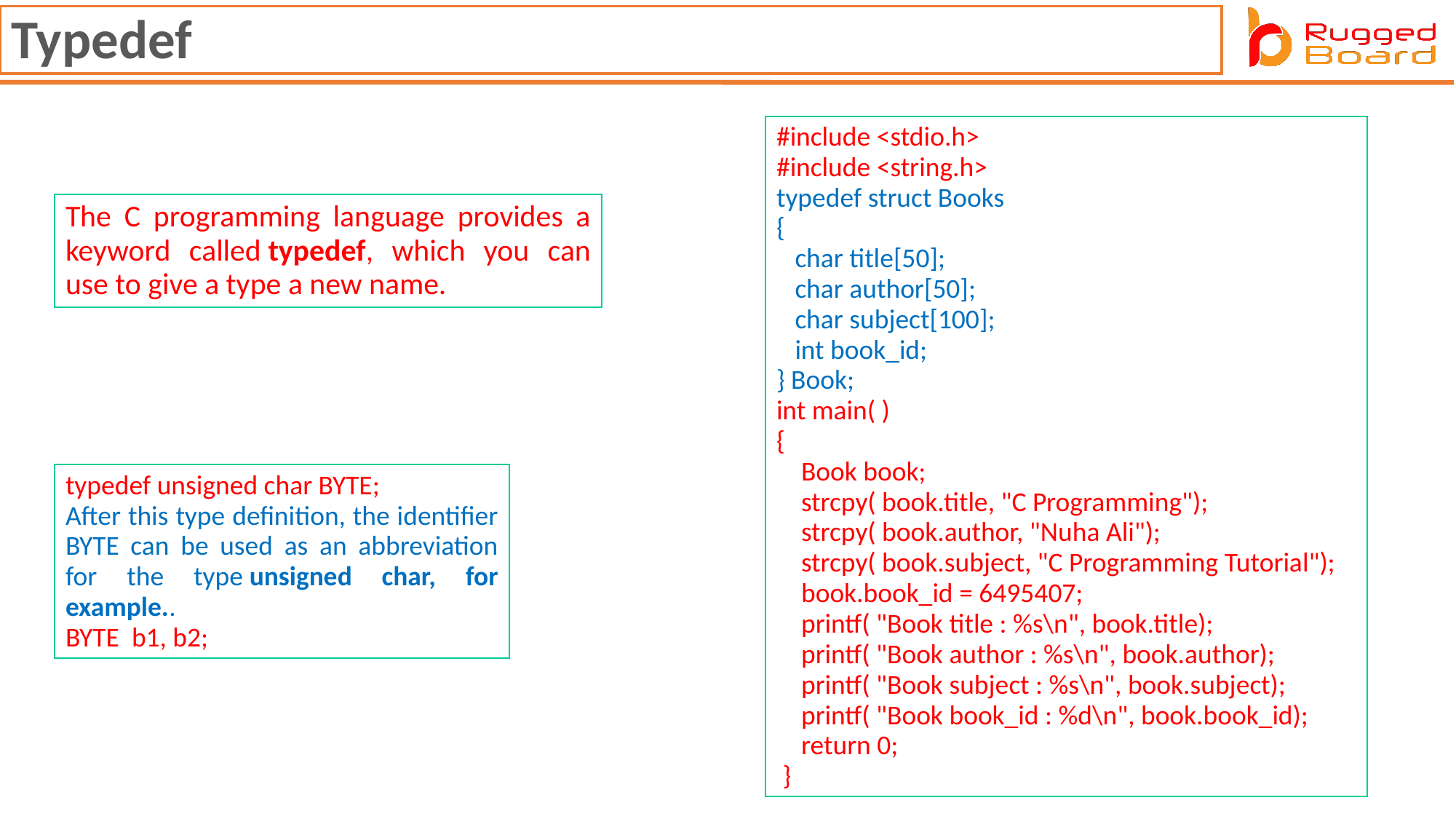

Typedef
#include <stdio.h>
#include <string.h>
typedef struct Books
{
   char title[50];
   char author[50];
   char subject[100];
   int book_id;
} Book;
int main( )
{
    Book book;
    strcpy( book.title, "C Programming");
    strcpy( book.author, "Nuha Ali");
    strcpy( book.subject, "C Programming Tutorial");
    book.book_id = 6495407;
    printf( "Book title : %s\n", book.title);
    printf( "Book author : %s\n", book.author);
    printf( "Book subject : %s\n", book.subject);
    printf( "Book book_id : %d\n", book.book_id);
    return 0;
 }
The C programming language provides a keyword called typedef, which you can use to give a type a new name.
typedef unsigned char BYTE;
After this type definition, the identifier BYTE can be used as an abbreviation for the type unsigned char, for example..
BYTE  b1, b2;